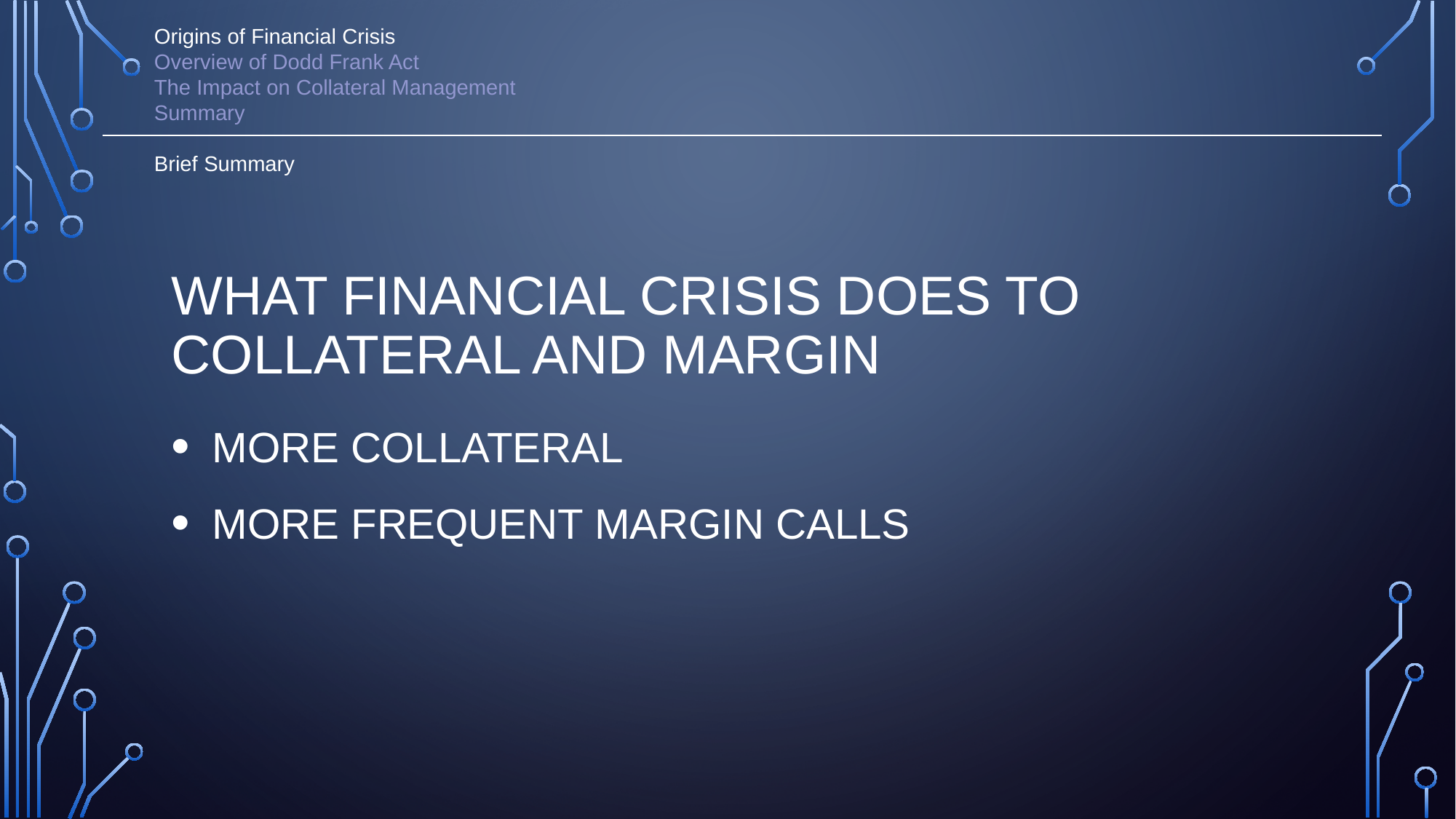

Origins of Financial Crisis
Overview of Dodd Frank Act
The Impact on Collateral Management
Summary

Brief Summary
# What financial crisis does to collateral and margin
More collateral
More frequent margin calls